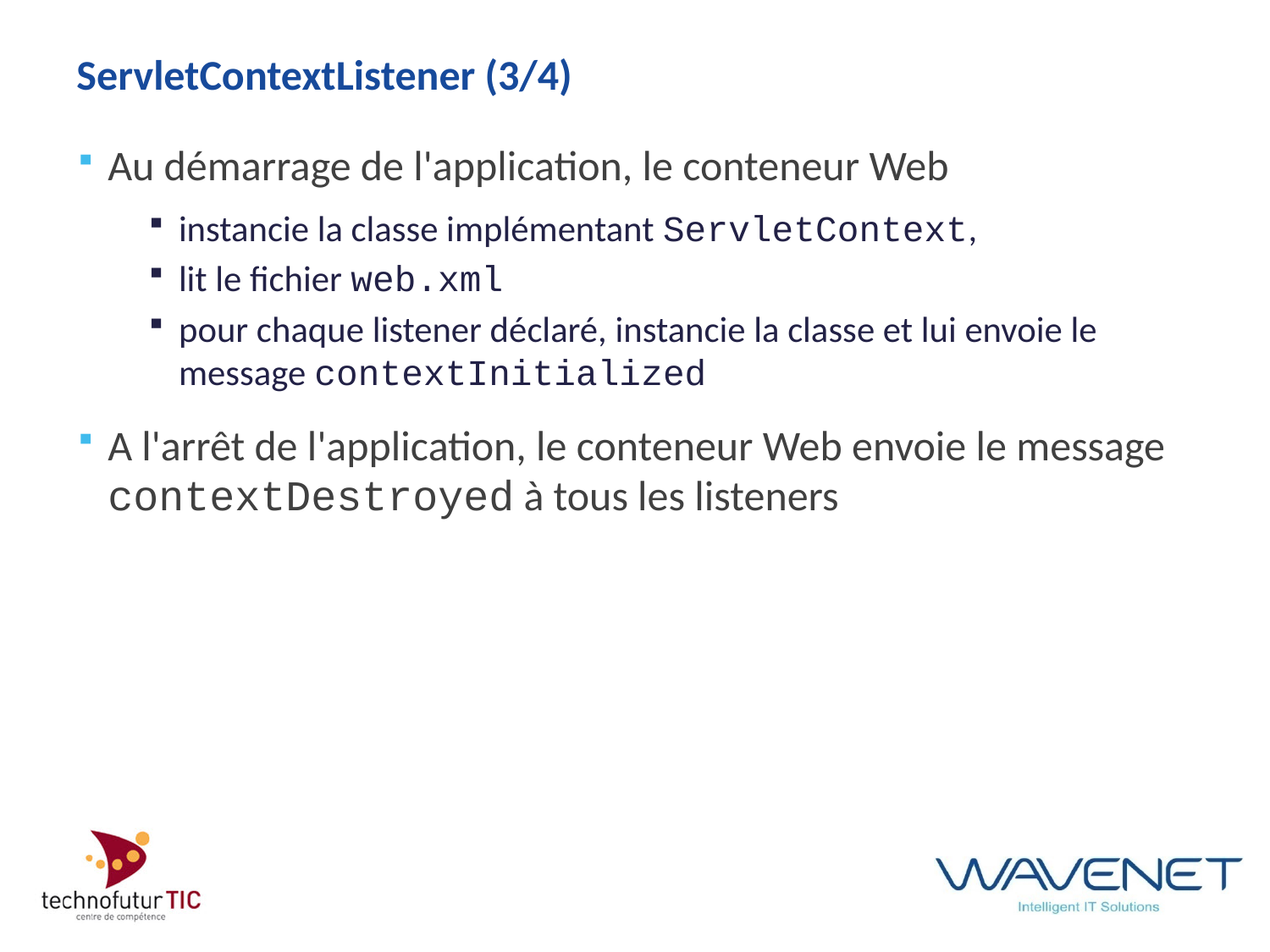

# ServletContextListener (3/4)
Au démarrage de l'application, le conteneur Web
instancie la classe implémentant ServletContext,
lit le fichier web.xml
pour chaque listener déclaré, instancie la classe et lui envoie le message contextInitialized
A l'arrêt de l'application, le conteneur Web envoie le message contextDestroyed à tous les listeners